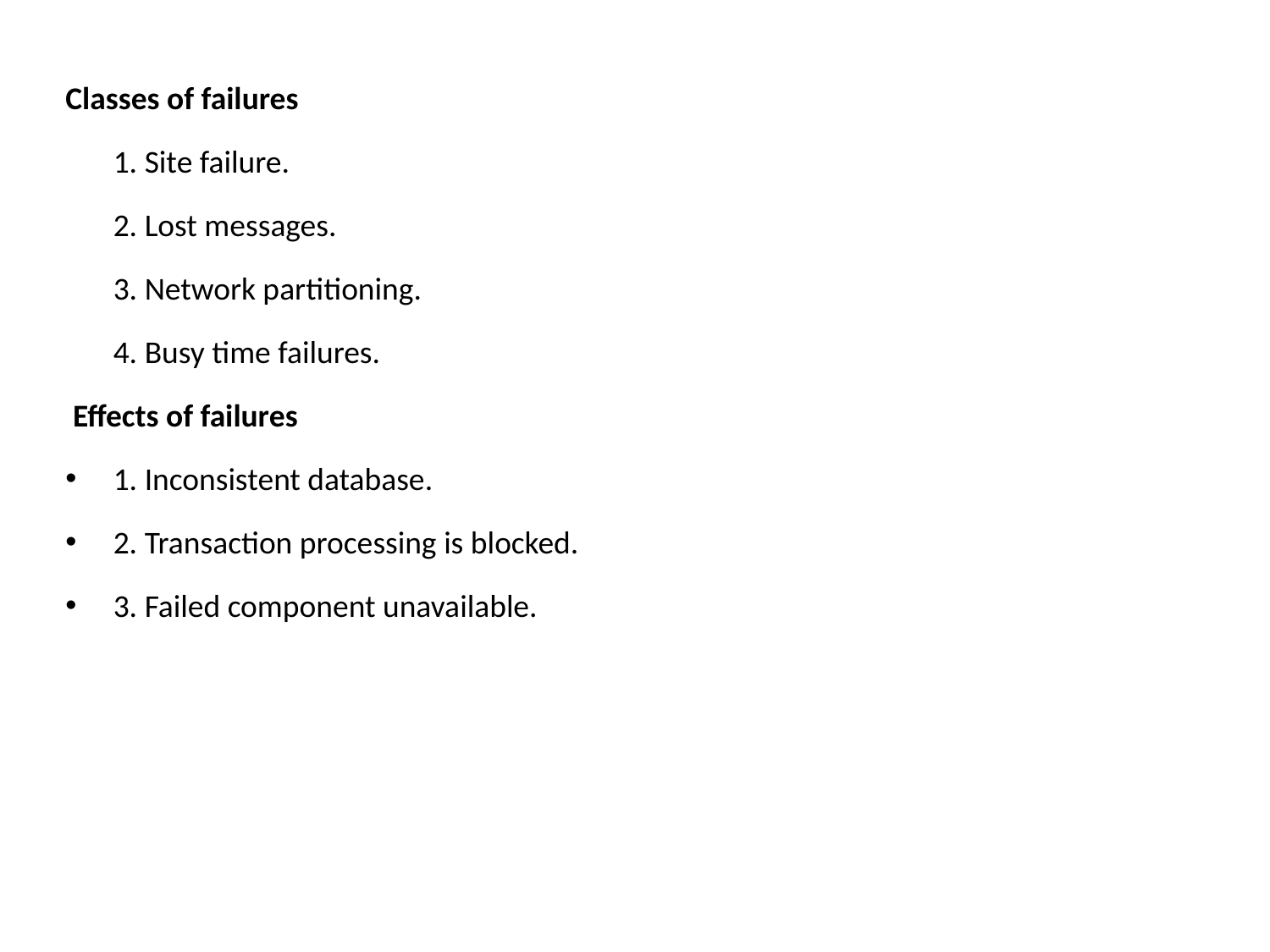

Classes of failures
	1. Site failure.
	2. Lost messages.
	3. Network partitioning.
	4. Busy time failures.
 Effects of failures
1. Inconsistent database.
2. Transaction processing is blocked.
3. Failed component unavailable.